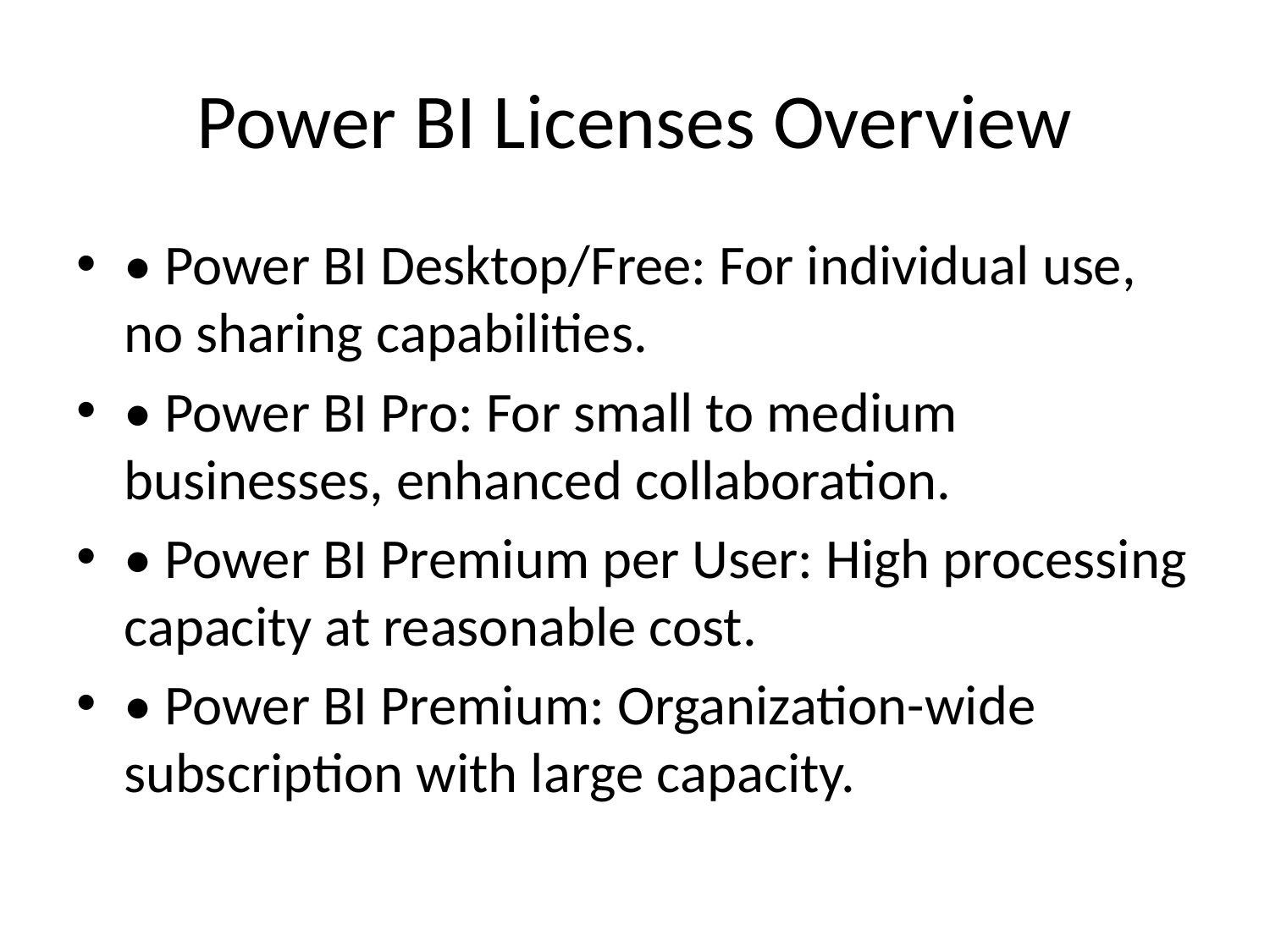

# Power BI Licenses Overview
• Power BI Desktop/Free: For individual use, no sharing capabilities.
• Power BI Pro: For small to medium businesses, enhanced collaboration.
• Power BI Premium per User: High processing capacity at reasonable cost.
• Power BI Premium: Organization-wide subscription with large capacity.